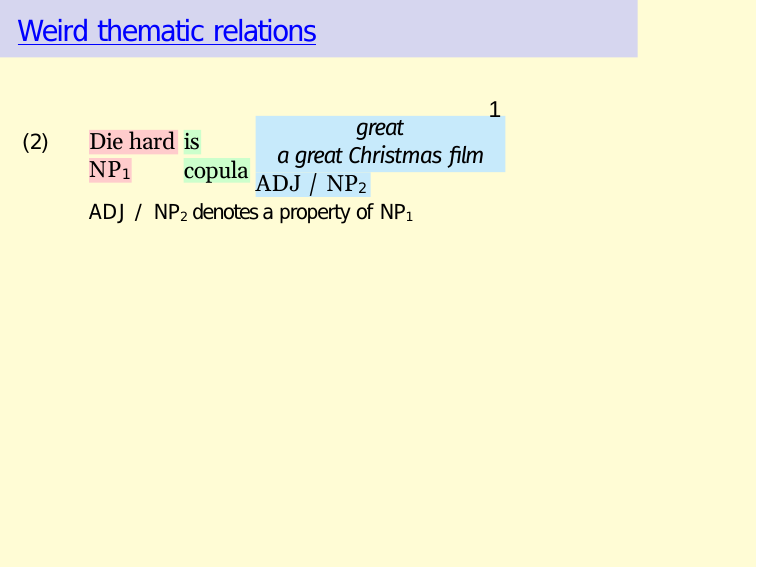

# Weird thematic relations

1
great
a great Christmas film

(2)
Die hard
is
NP1
copula
ADJ / NP2
ADJ / NP2 denotes a property of NP1